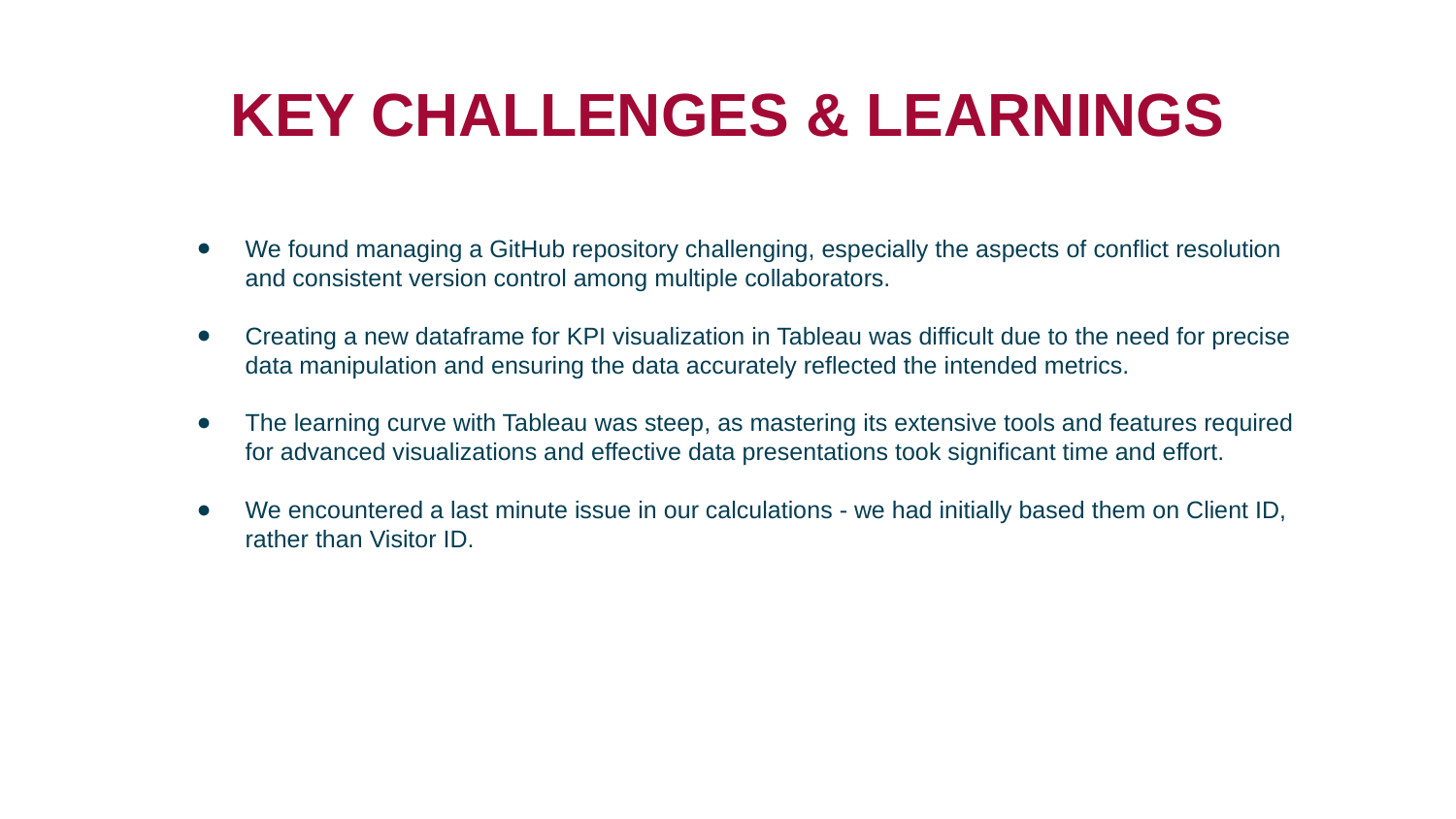

# KEY CHALLENGES & LEARNINGS
We found managing a GitHub repository challenging, especially the aspects of conflict resolution and consistent version control among multiple collaborators.

Creating a new dataframe for KPI visualization in Tableau was difficult due to the need for precise data manipulation and ensuring the data accurately reflected the intended metrics.

The learning curve with Tableau was steep, as mastering its extensive tools and features required for advanced visualizations and effective data presentations took significant time and effort.

We encountered a last minute issue in our calculations - we had initially based them on Client ID, rather than Visitor ID.